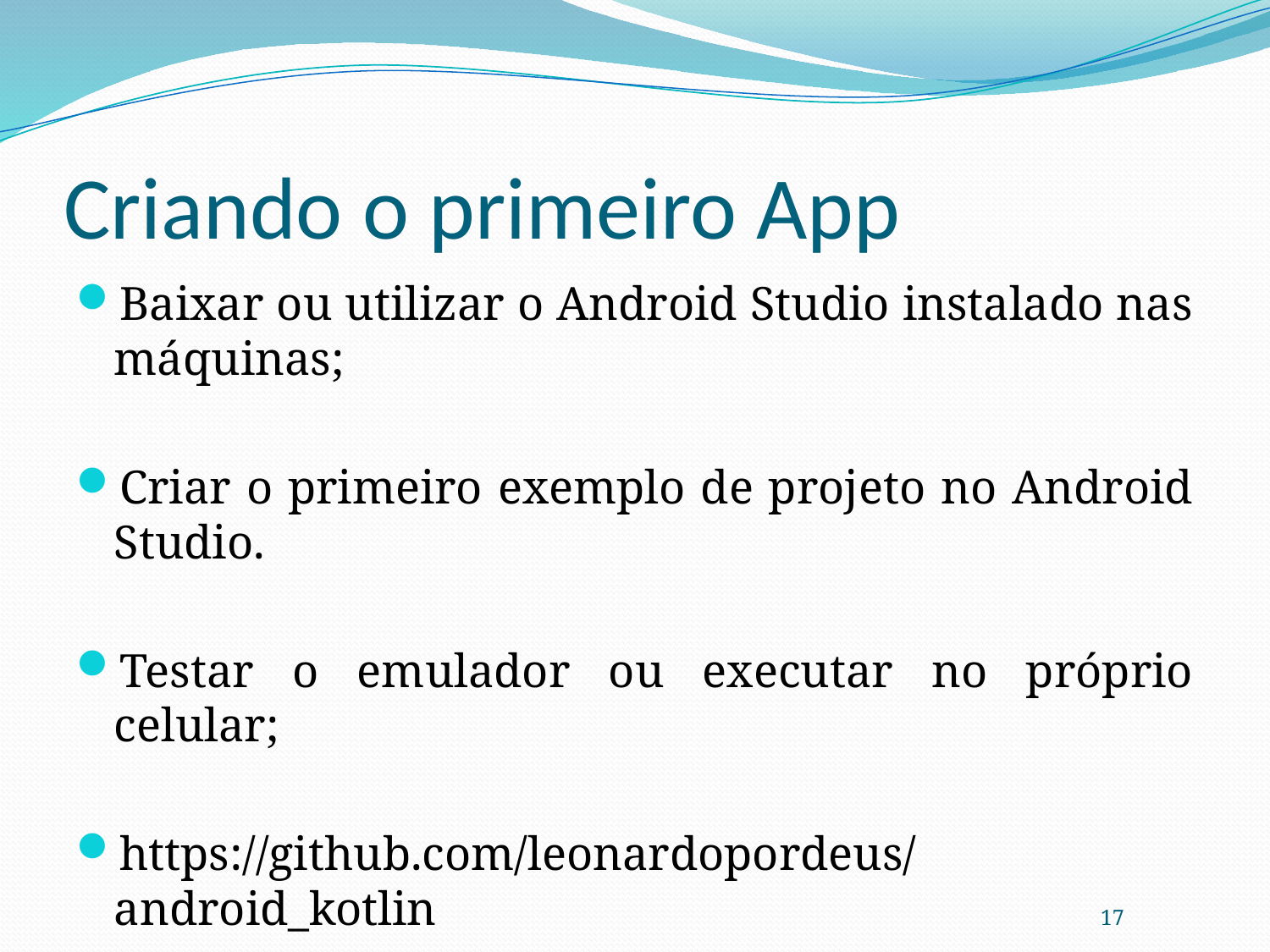

# Criando o primeiro App
Baixar ou utilizar o Android Studio instalado nas máquinas;

Criar o primeiro exemplo de projeto no Android Studio.

Testar o emulador ou executar no próprio celular;

https://github.com/leonardopordeus/android_kotlin
17